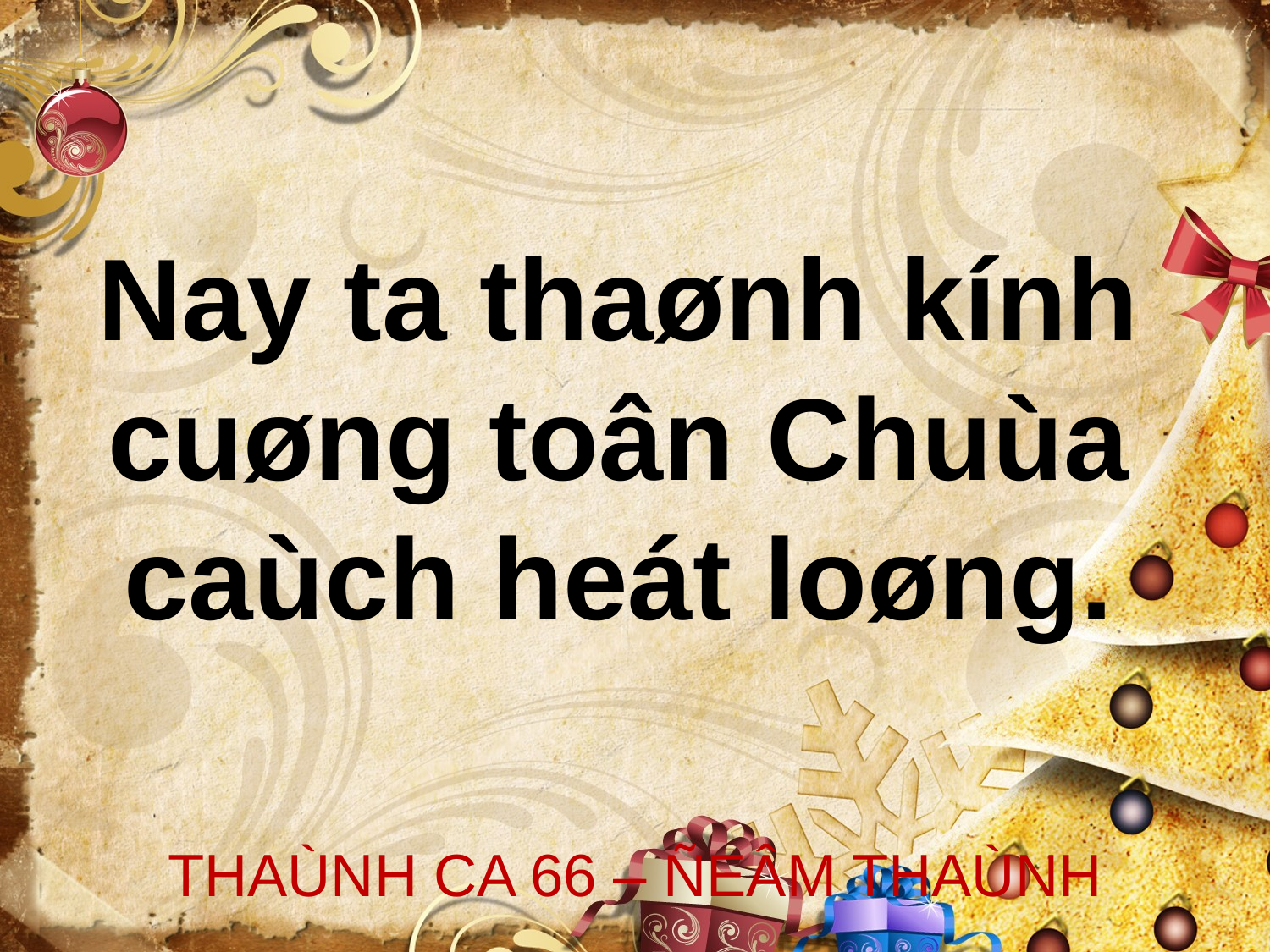

Nay ta thaønh kính
cuøng toân Chuùa
caùch heát loøng.
THAÙNH CA 66 – ÑEÂM THAÙNH